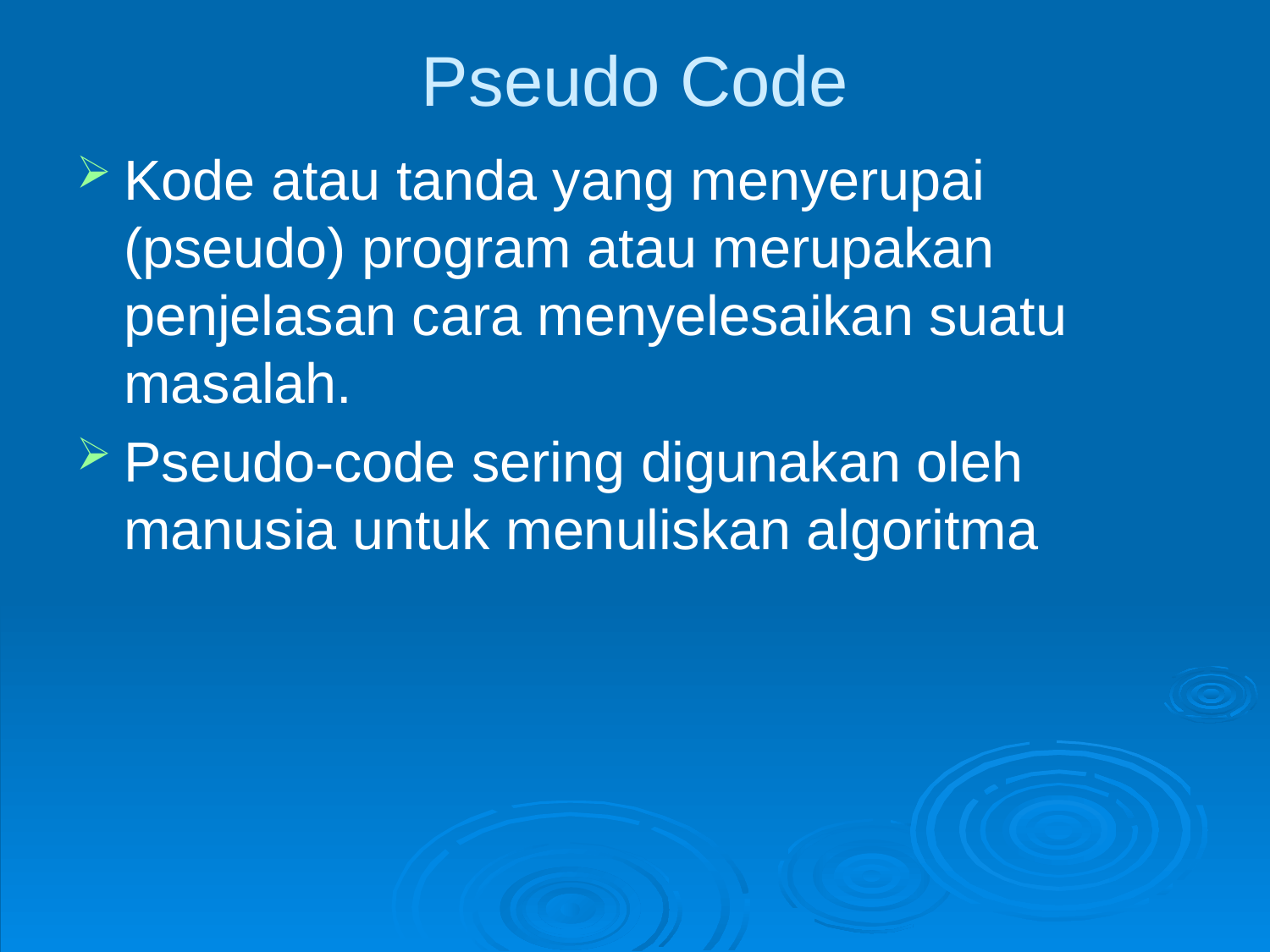

# Pseudo Code
Kode atau tanda yang menyerupai (pseudo) program atau merupakan penjelasan cara menyelesaikan suatu masalah.
Pseudo-code sering digunakan oleh manusia untuk menuliskan algoritma